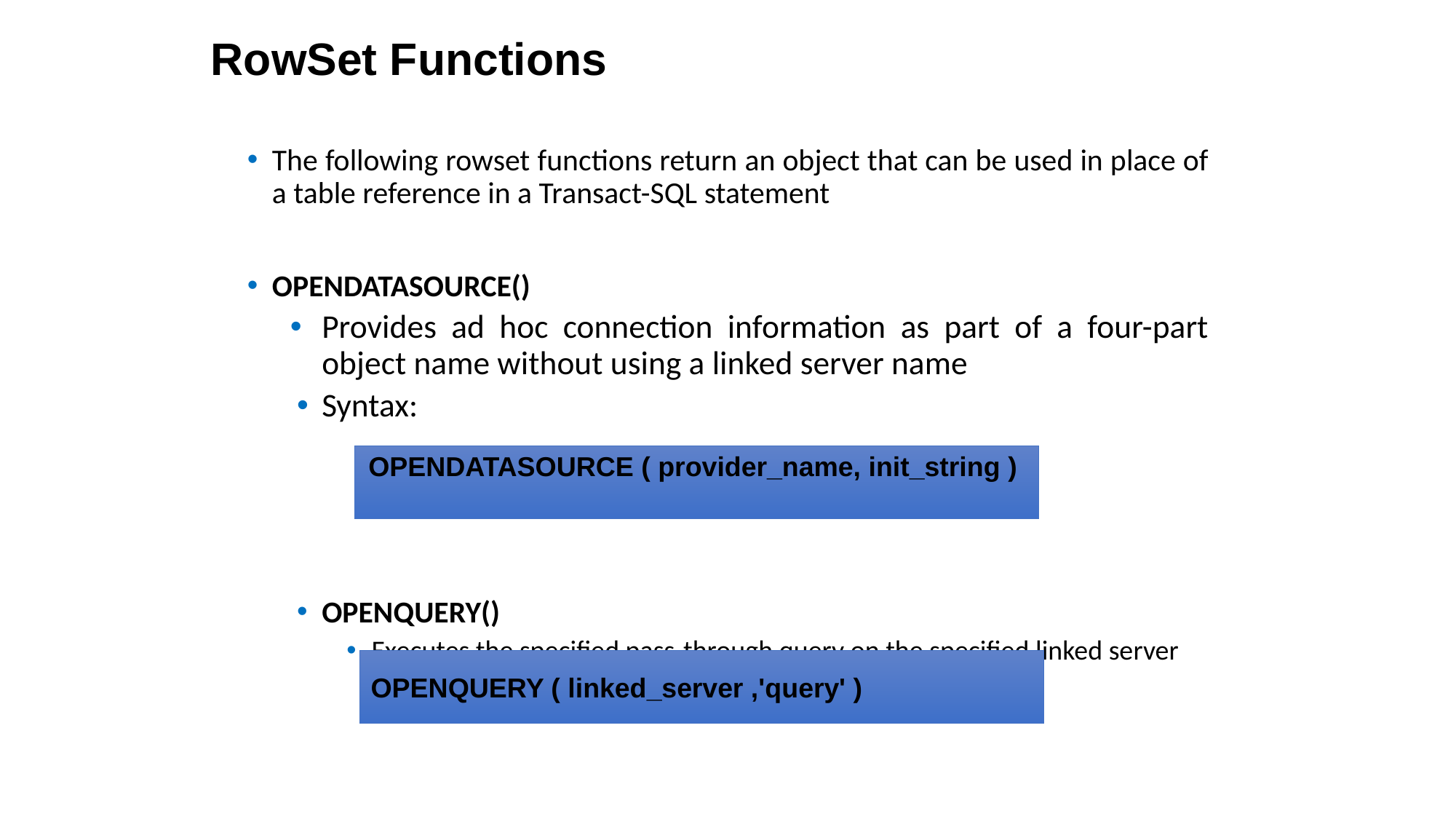

RowSet Functions
The following rowset functions return an object that can be used in place of a table reference in a Transact-SQL statement

OPENDATASOURCE()
Provides ad hoc connection information as part of a four-part object name without using a linked server name
Syntax:

OPENQUERY()
Executes the specified pass-through query on the specified linked server
OPENDATASOURCE ( provider_name, init_string )

OPENQUERY ( linked_server ,'query' )